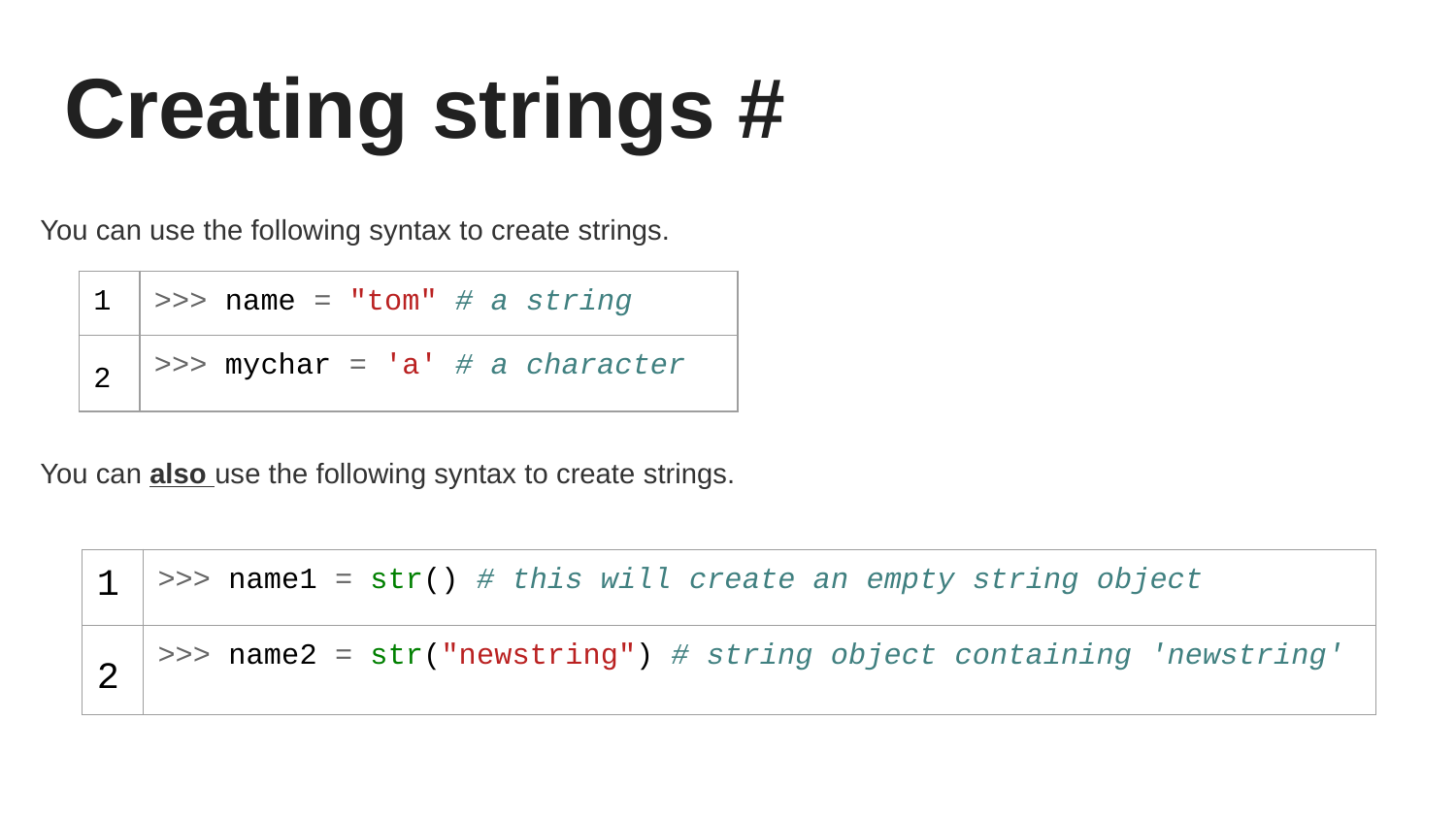

# Creating strings #

You can use the following syntax to create strings.

You can also use the following syntax to create strings.

| 1 | >>> name = "tom" # a string |
| --- | --- |
| 2 | >>> mychar = 'a' # a character |
| 1 | >>> name1 = str() # this will create an empty string object |
| --- | --- |
| 2 | >>> name2 = str("newstring") # string object containing 'newstring' |